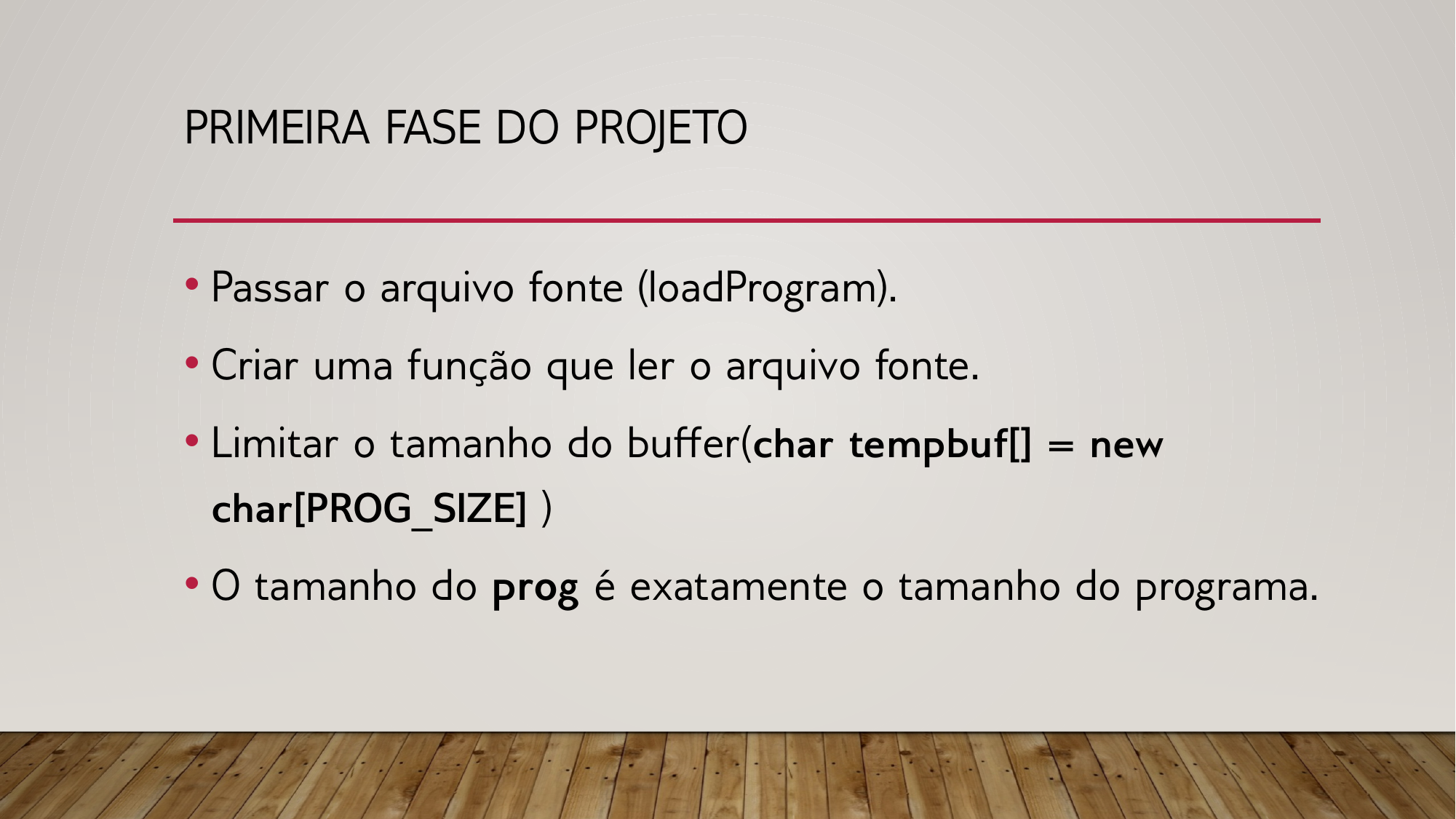

# Primeira fase do projeto
Passar o arquivo fonte (loadProgram).
Criar uma função que ler o arquivo fonte.
Limitar o tamanho do buffer(char tempbuf[] = new char[PROG_SIZE] )
O tamanho do prog é exatamente o tamanho do programa.